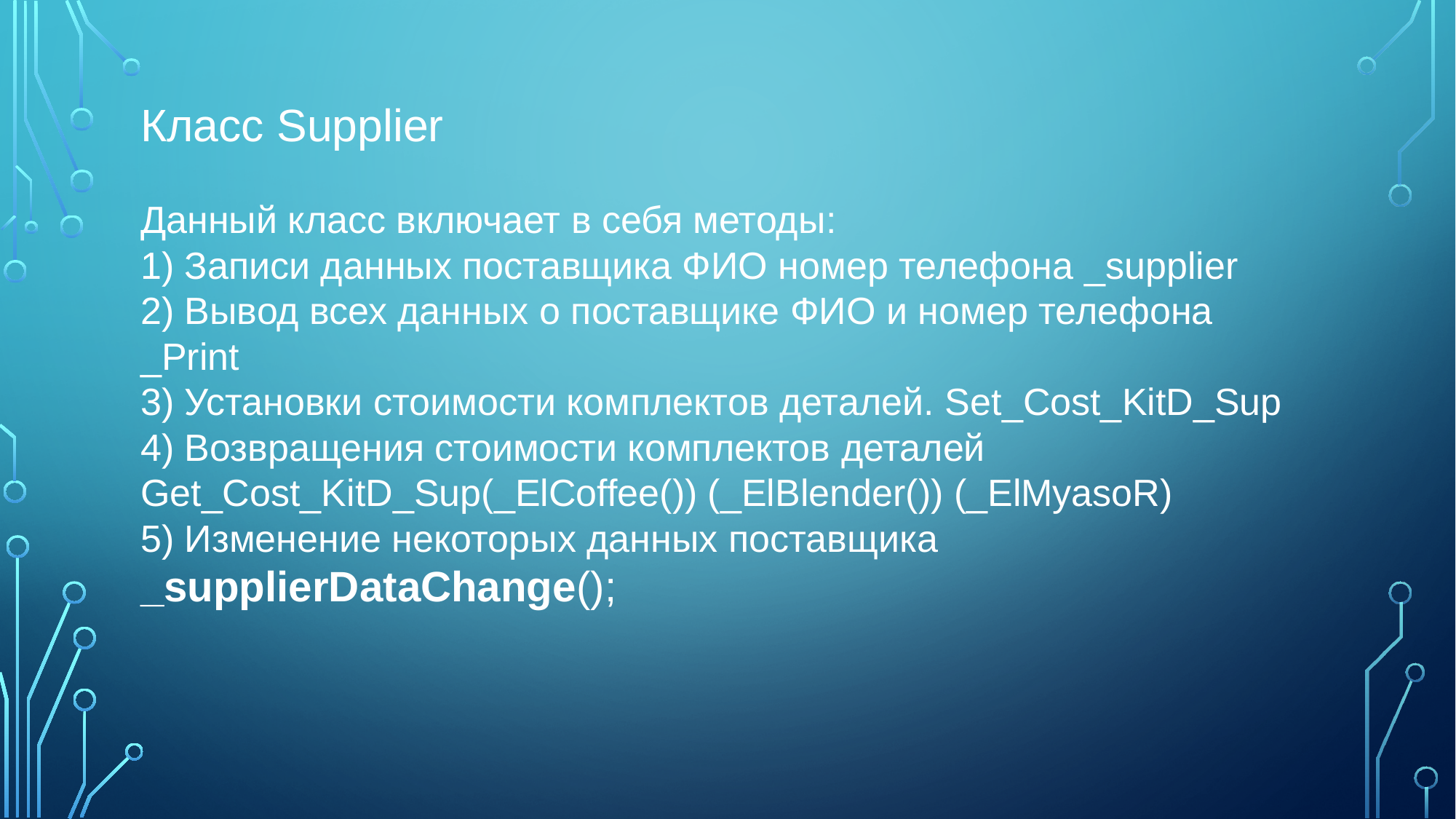

Класс Supplier
Данный класс включает в себя методы:
1) Записи данных поставщика ФИО номер телефона _supplier
2) Вывод всех данных о поставщике ФИО и номер телефона _Print
3) Установки стоимости комплектов деталей. Set_Cost_KitD_Sup
4) Возвращения стоимости комплектов деталей Get_Cost_KitD_Sup(_ElCoffee()) (_ElBlender()) (_ElMyasoR)
5) Изменение некоторых данных поставщика _supplierDataChange();